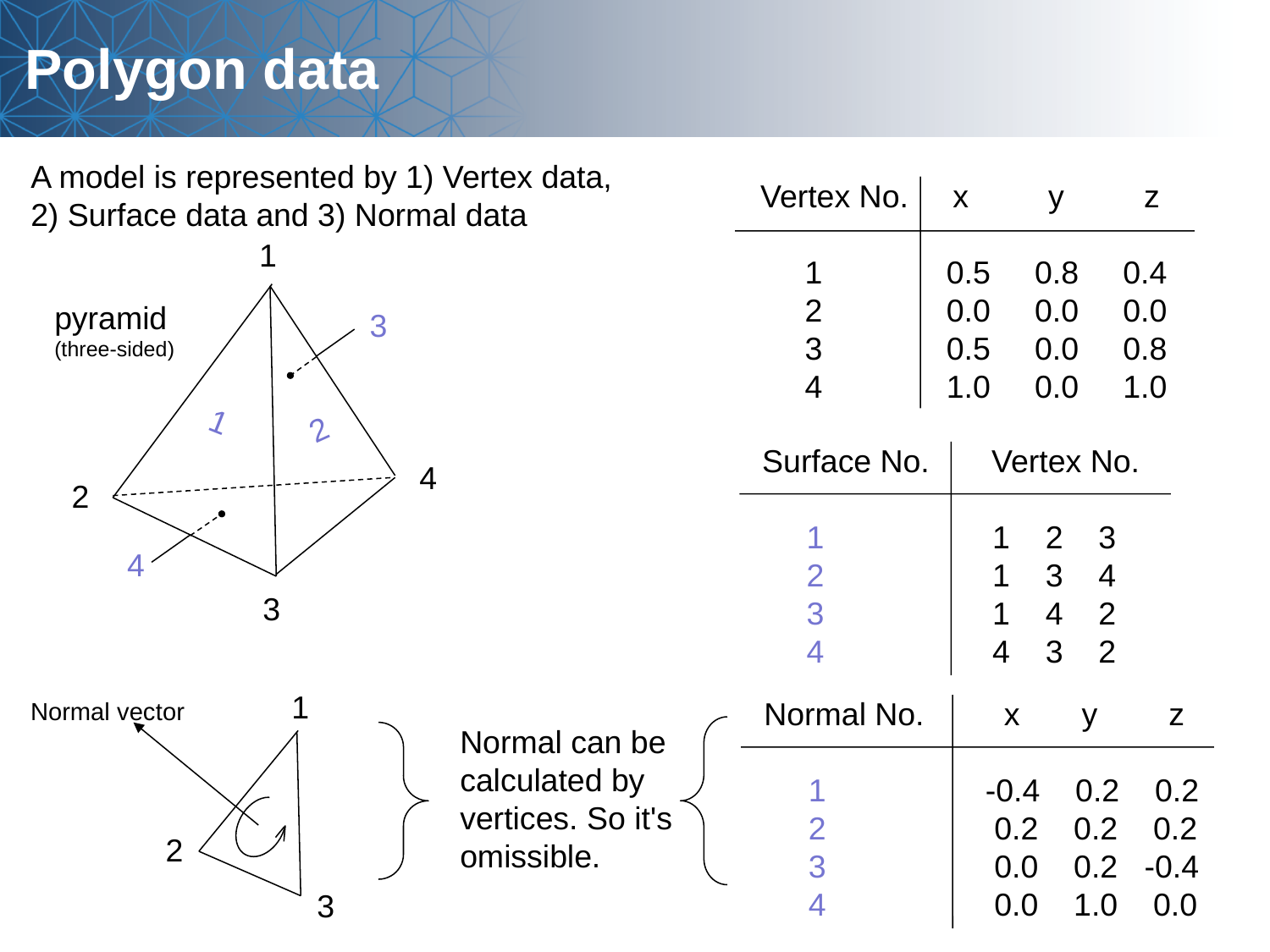

# Polygon data
A model is represented by 1) Vertex data,
2) Surface data and 3) Normal data
Vertex No.     x         y         z

     1              0.5     0.8     0.4
     2              0.0     0.0     0.0
     3              0.5     0.0     0.8
     4              1.0     0.0     1.0

1

pyramid
(three-sided)

3

1
2
Surface No.       Vertex No.

     1                   1    2    3
     2                   1    3    4
     3                   1    4    2
     4                   4    3    2

4
2

4
3
1
Normal No.         x       y        z

     1                  -0.4    0.2    0.2
     2                   0.2    0.2    0.2
     3                   0.0    0.2   -0.4
     4                   0.0    1.0    0.0
Normal vector

Normal can be calculated by vertices. So it's omissible.

2
3